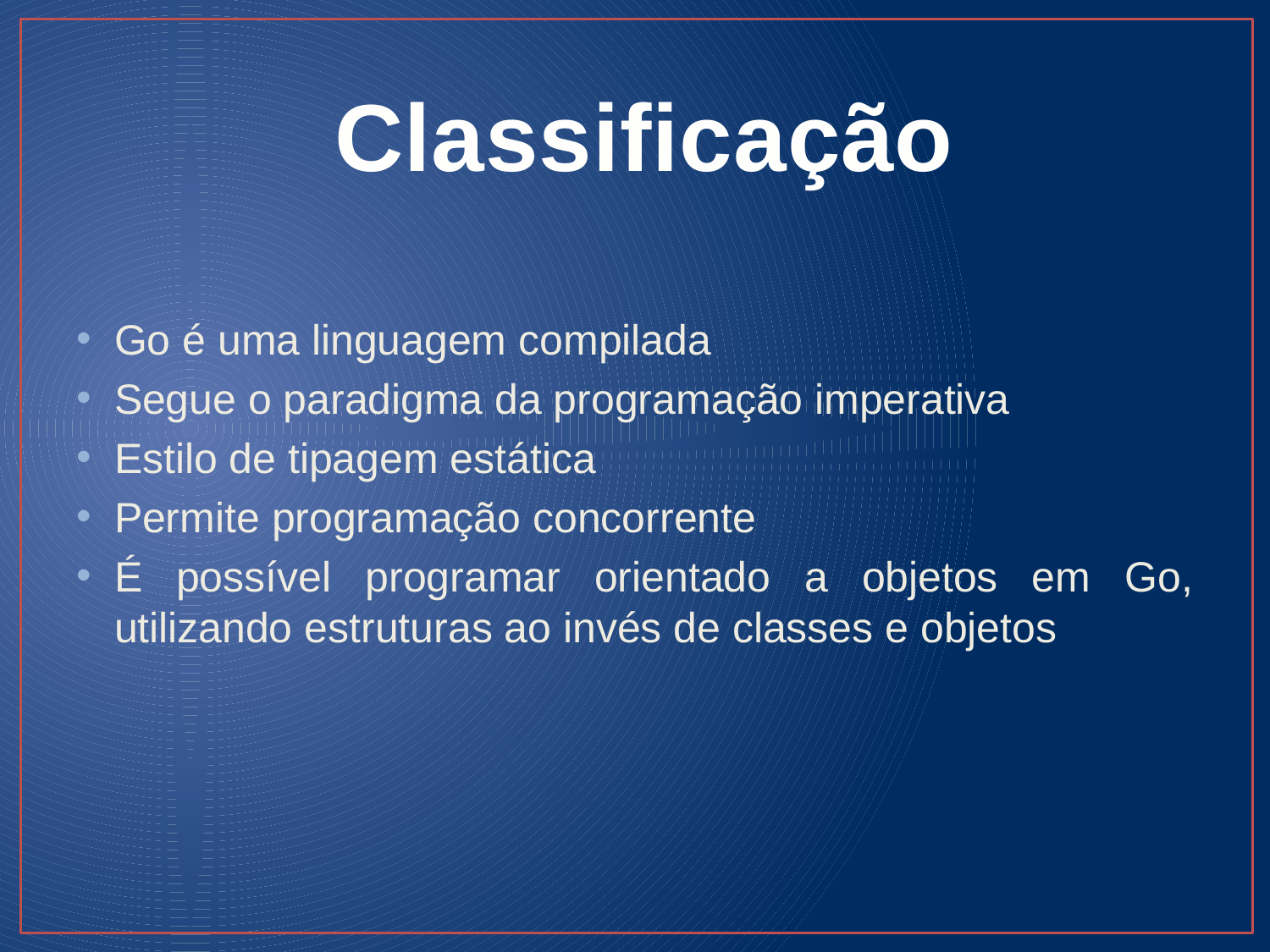

# Classificação
Go é uma linguagem compilada
Segue o paradigma da programação imperativa
Estilo de tipagem estática
Permite programação concorrente
É possível programar orientado a objetos em Go, utilizando estruturas ao invés de classes e objetos